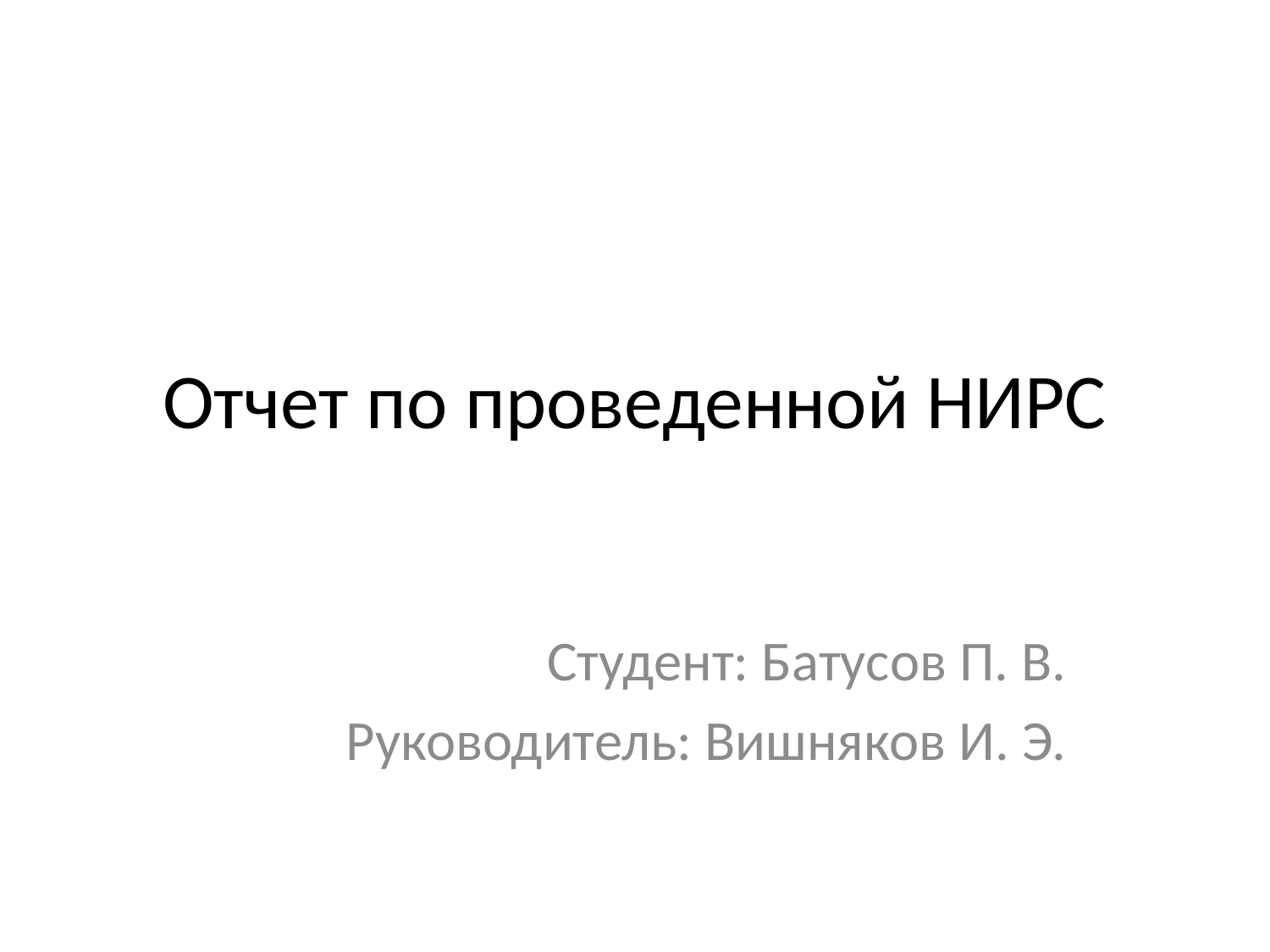

# Отчет по проведенной НИРС

Студент: Батусов П. В.
Руководитель: Вишняков И. Э.